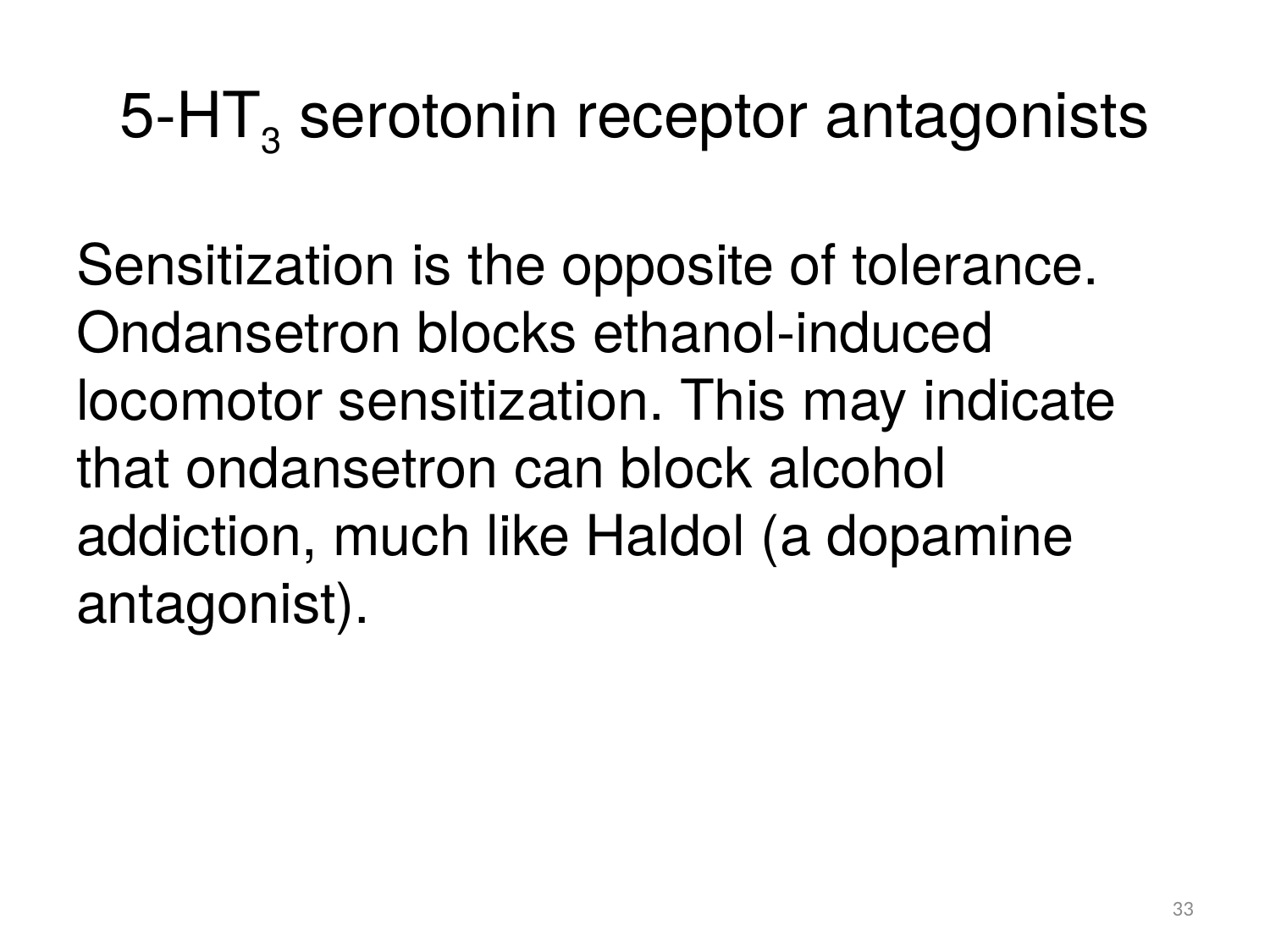

# 5-HT3 serotonin receptor antagonists
Sensitization is the opposite of tolerance. Ondansetron blocks ethanol-induced locomotor sensitization. This may indicate that ondansetron can block alcohol addiction, much like Haldol (a dopamine antagonist).
33